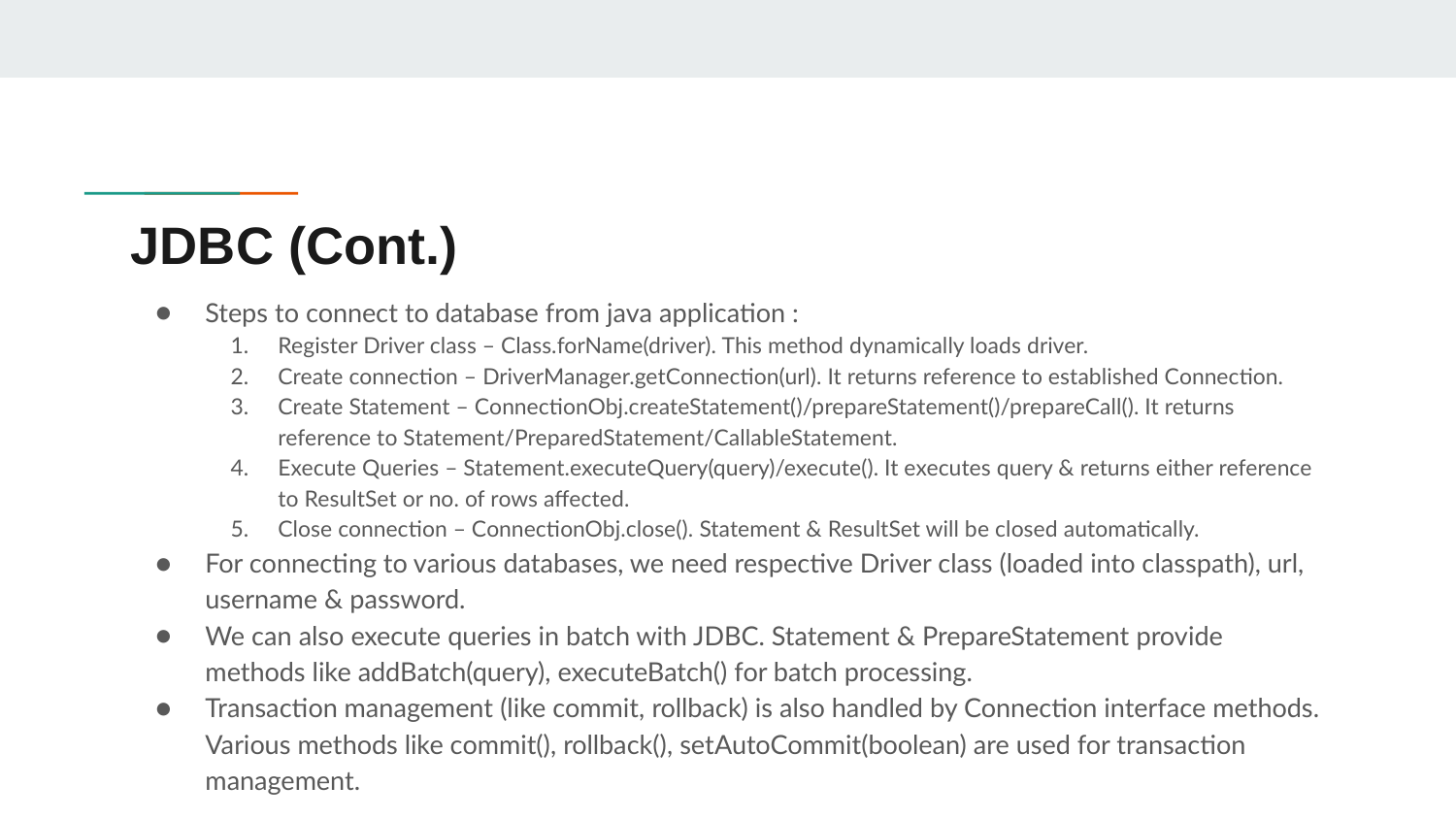

# JDBC (Cont.)
Steps to connect to database from java application :
Register Driver class – Class.forName(driver). This method dynamically loads driver.
Create connection – DriverManager.getConnection(url). It returns reference to established Connection.
Create Statement – ConnectionObj.createStatement()/prepareStatement()/prepareCall(). It returns reference to Statement/PreparedStatement/CallableStatement.
Execute Queries – Statement.executeQuery(query)/execute(). It executes query & returns either reference to ResultSet or no. of rows affected.
Close connection – ConnectionObj.close(). Statement & ResultSet will be closed automatically.
For connecting to various databases, we need respective Driver class (loaded into classpath), url, username & password.
We can also execute queries in batch with JDBC. Statement & PrepareStatement provide methods like addBatch(query), executeBatch() for batch processing.
Transaction management (like commit, rollback) is also handled by Connection interface methods. Various methods like commit(), rollback(), setAutoCommit(boolean) are used for transaction management.